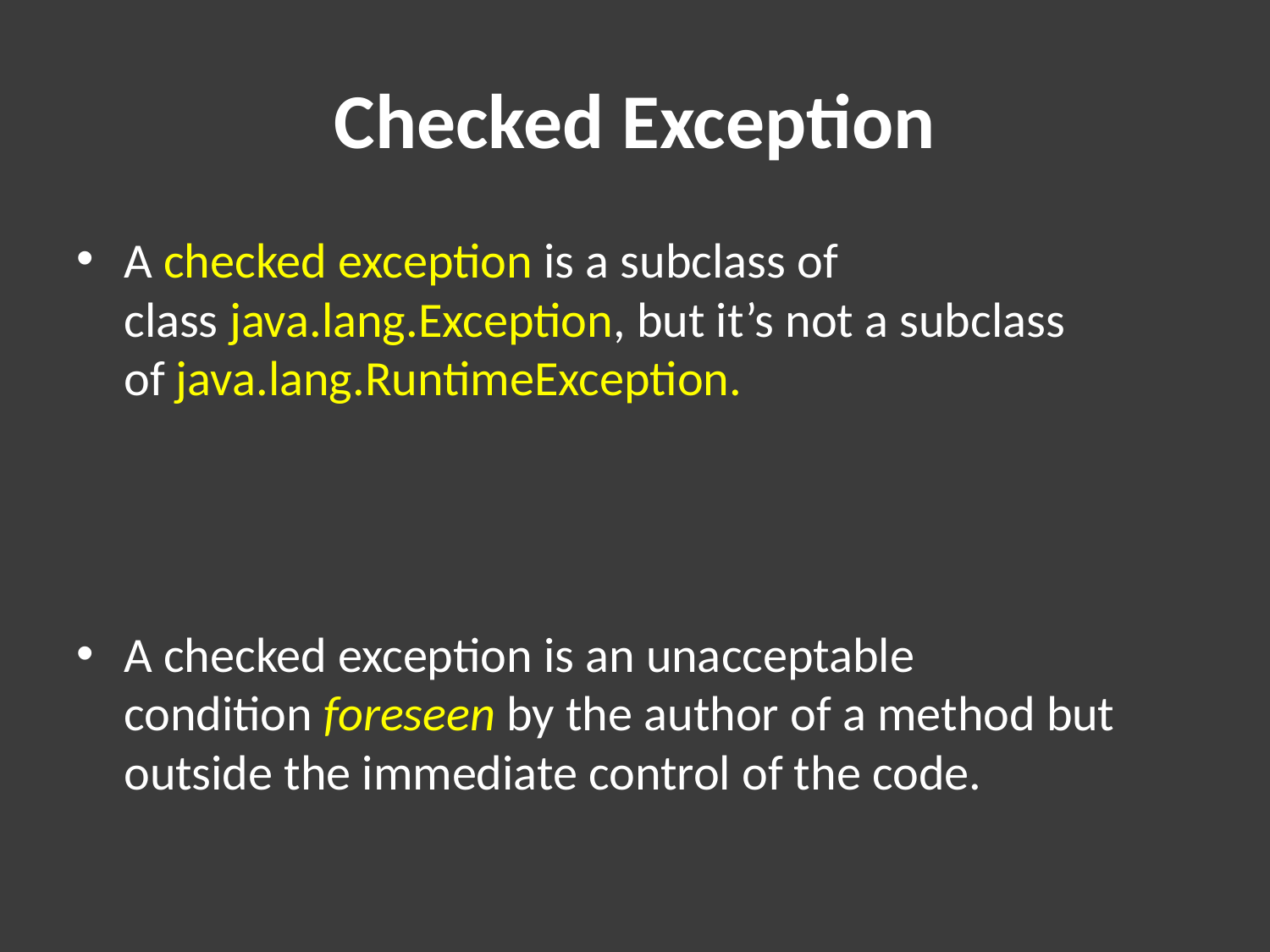

# Checked Exception
A checked exception is a subclass of class java.lang.Exception, but it’s not a subclass of java.lang.RuntimeException.

A checked exception is an unacceptable condition foreseen by the author of a method but outside the immediate control of the code.